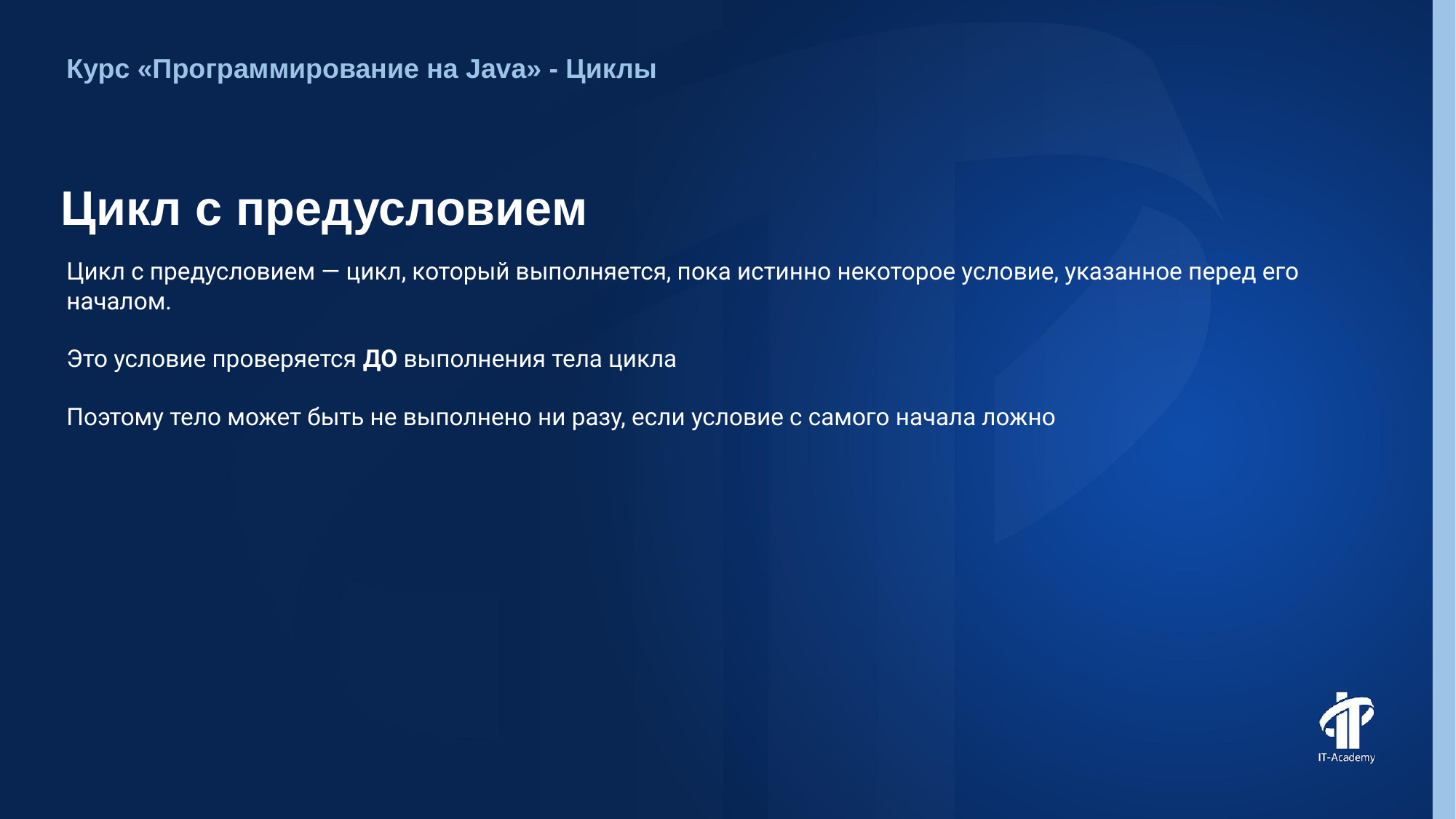

Курс «Программирование на Java» - Циклы
# Цикл с предусловием
Цикл с предусловием — цикл, который выполняется, пока истинно некоторое условие, указанное перед его началом.

Это условие проверяется ДО выполнения тела цикла

Поэтому тело может быть не выполнено ни разу, если условие с самого начала ложно